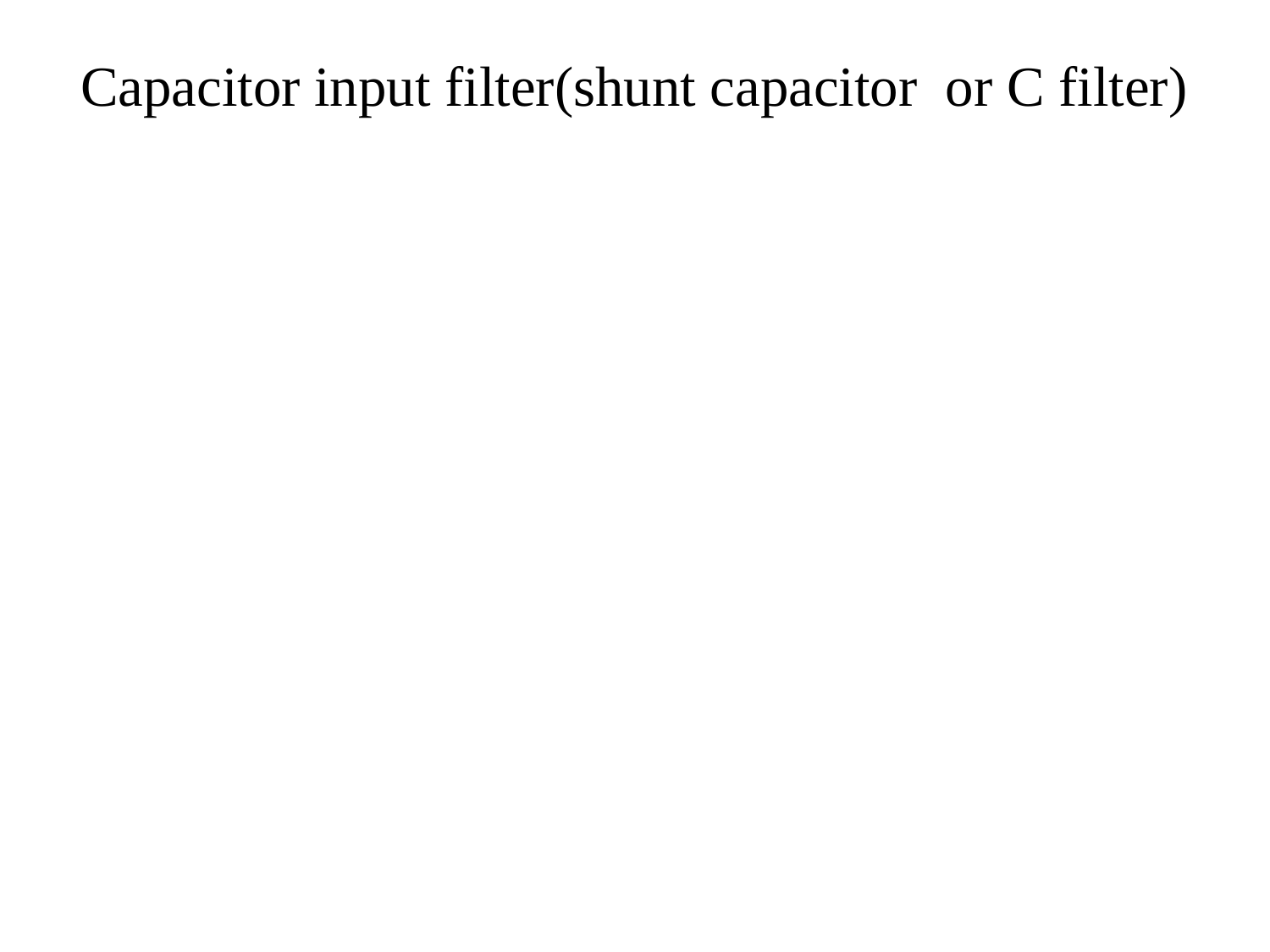

# Capacitor input filter(shunt capacitor  or C filter)